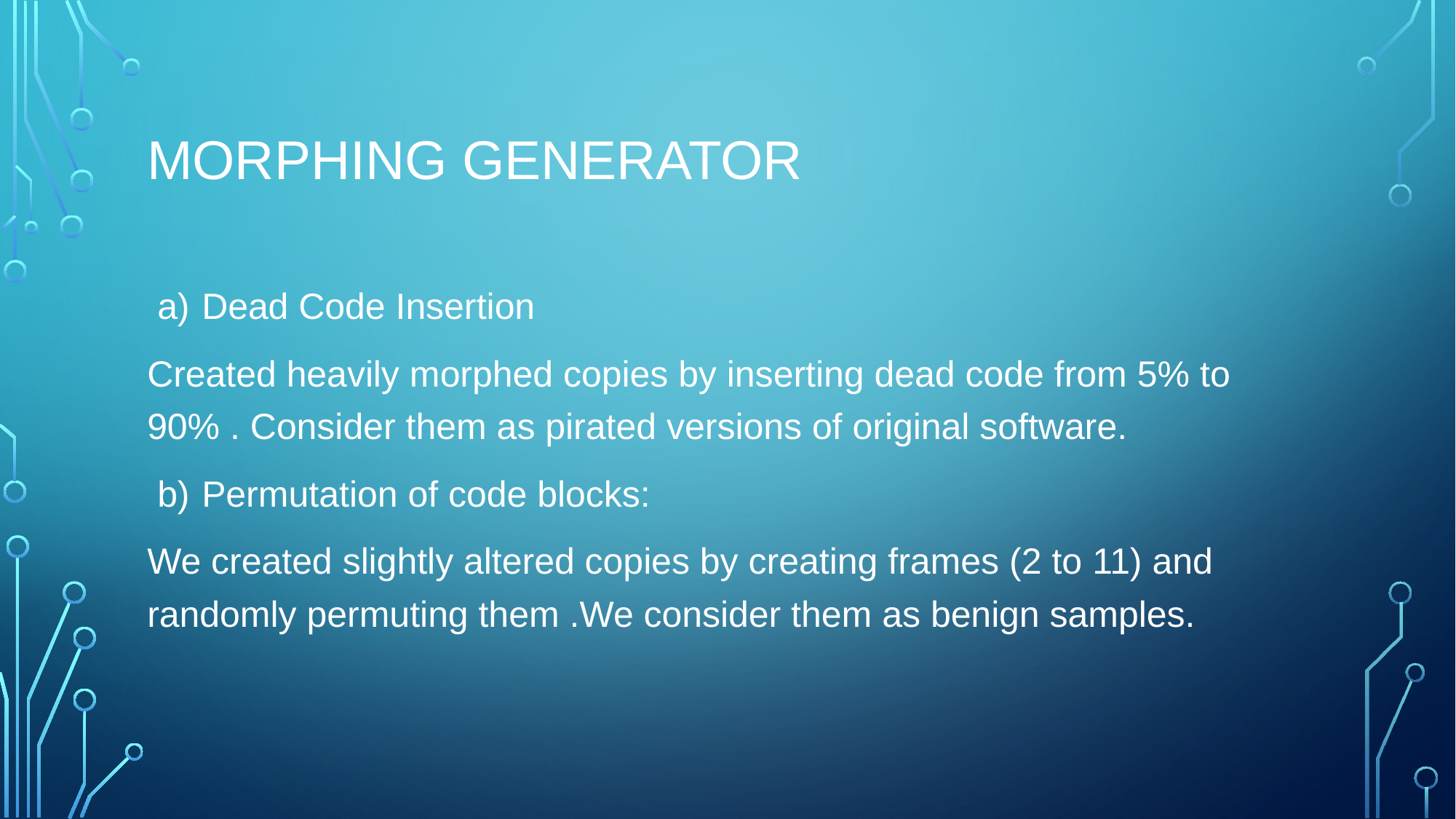

# MORPHING GENERATOR
Dead Code Insertion
Created heavily morphed copies by inserting dead code from 5% to 90% . Consider them as pirated versions of original software.
Permutation of code blocks:
We created slightly altered copies by creating frames (2 to 11) and randomly permuting them .We consider them as benign samples.